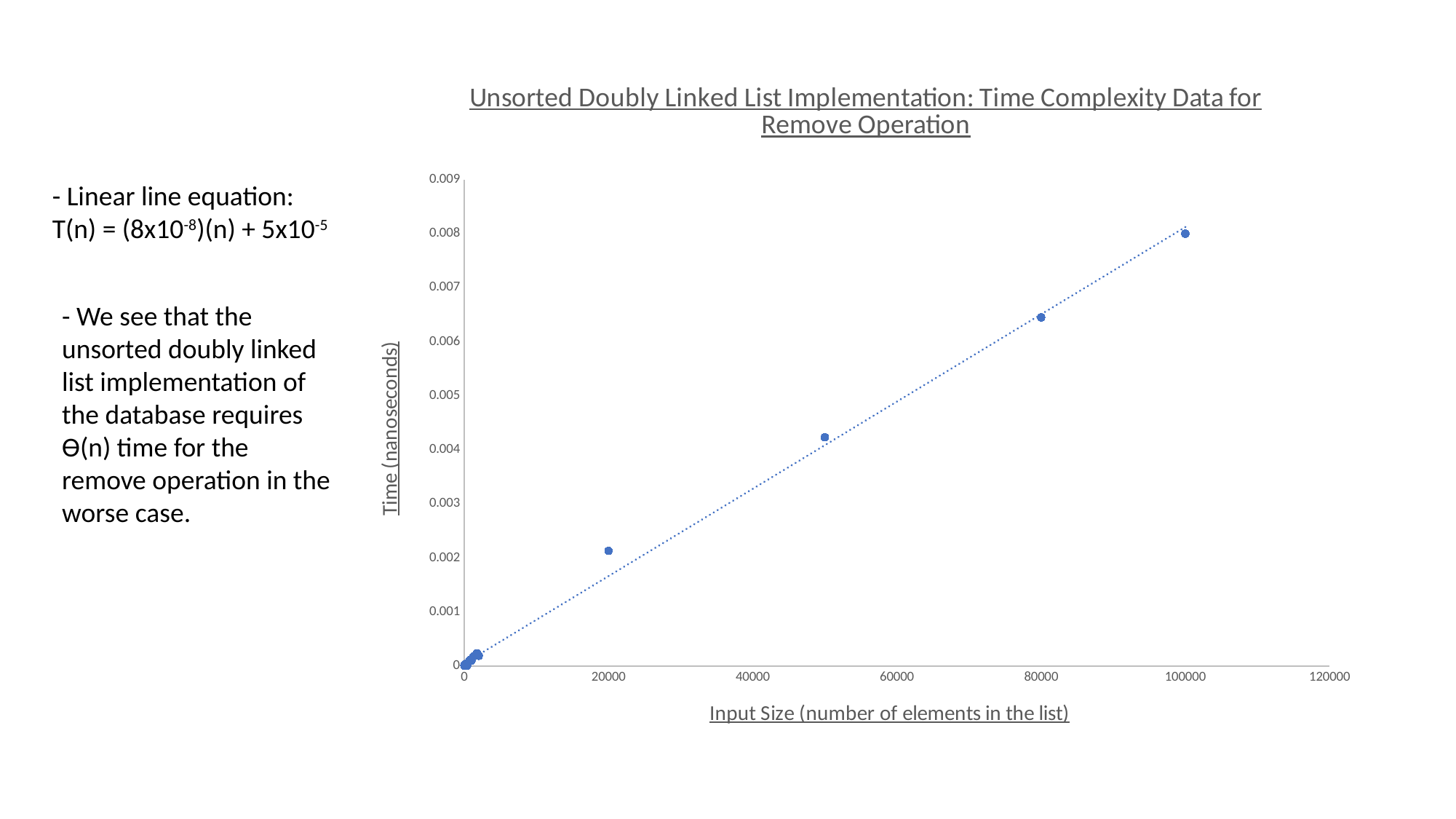

### Chart: Unsorted Doubly Linked List Implementation: Time Complexity Data for Remove Operation

| Category | t(n) |
|---|---|
- Linear line equation:
T(n) = (8x10-8)(n) + 5x10-5
- We see that the unsorted doubly linked list implementation of the database requires Ѳ(n) time for the remove operation in the worse case.